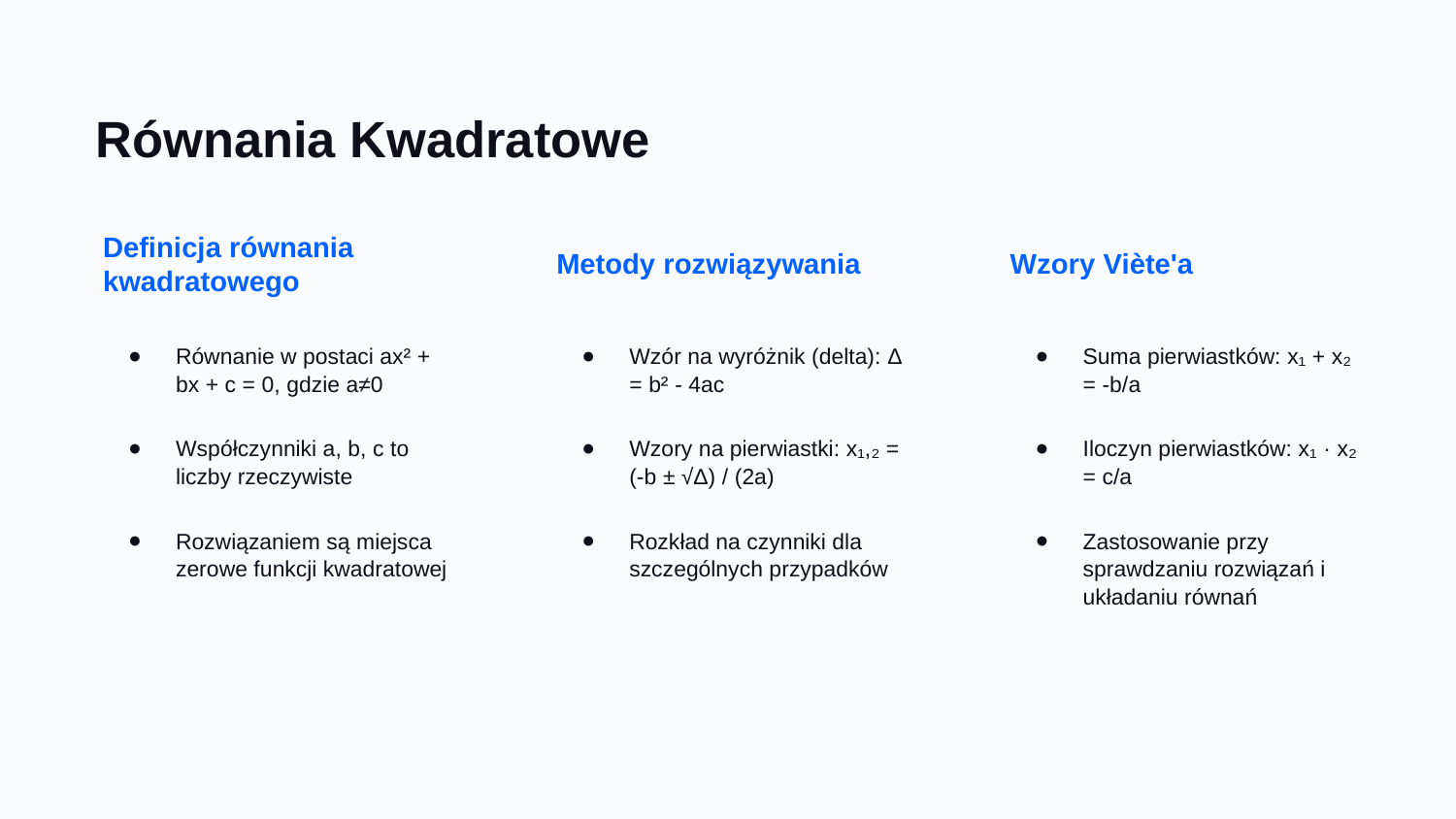

Równania Kwadratowe
Definicja równania kwadratowego
Metody rozwiązywania
Wzory Viète'a
Równanie w postaci ax² + bx + c = 0, gdzie a≠0
Współczynniki a, b, c to liczby rzeczywiste
Rozwiązaniem są miejsca zerowe funkcji kwadratowej
Wzór na wyróżnik (delta): Δ = b² - 4ac
Wzory na pierwiastki: x₁,₂ = (-b ± √Δ) / (2a)
Rozkład na czynniki dla szczególnych przypadków
Suma pierwiastków: x₁ + x₂ = -b/a
Iloczyn pierwiastków: x₁ · x₂ = c/a
Zastosowanie przy sprawdzaniu rozwiązań i układaniu równań